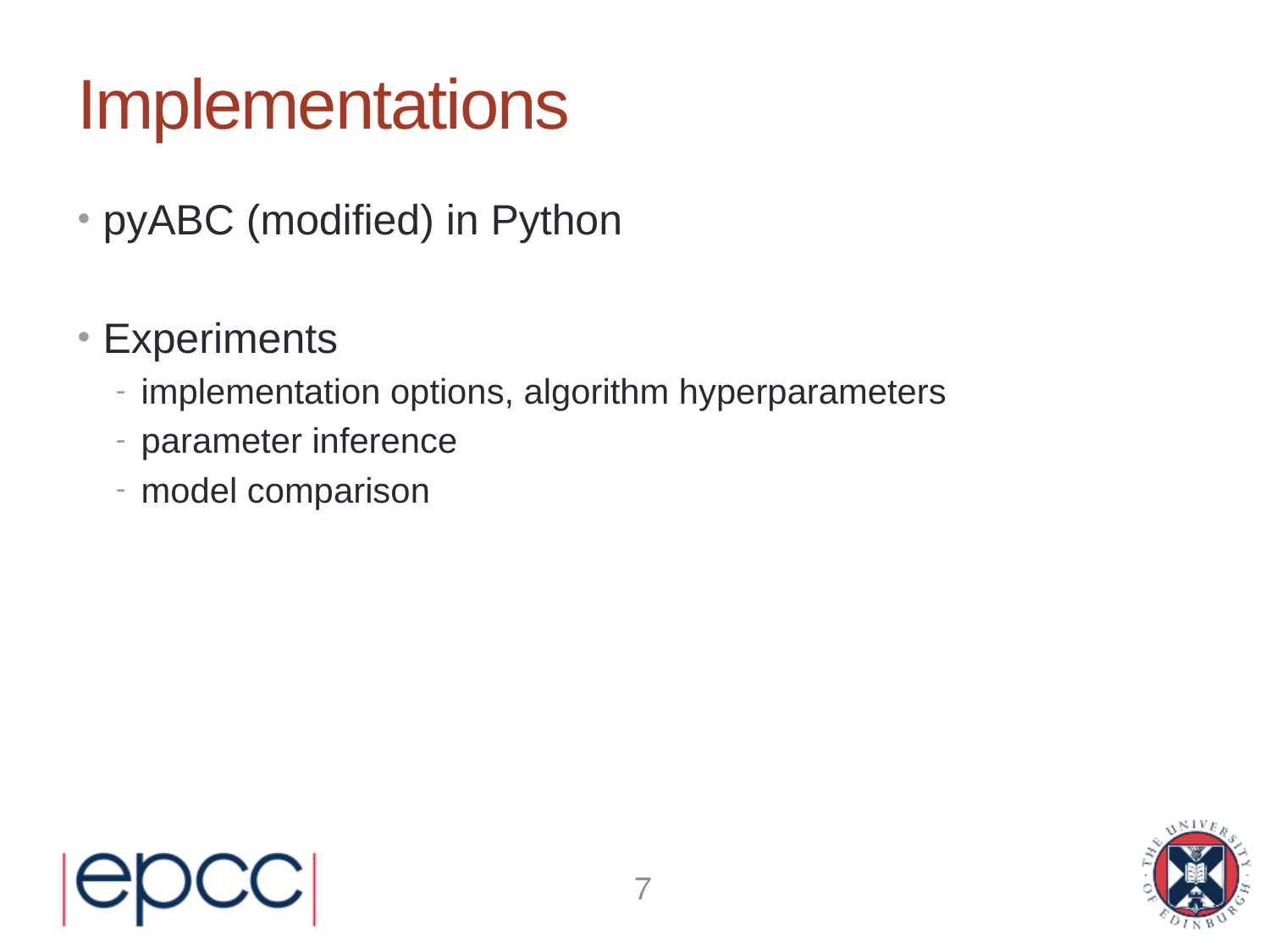

# Implementations
pyABC (modified) in Python

Experiments
implementation options, algorithm hyperparameters
parameter inference
model comparison
7